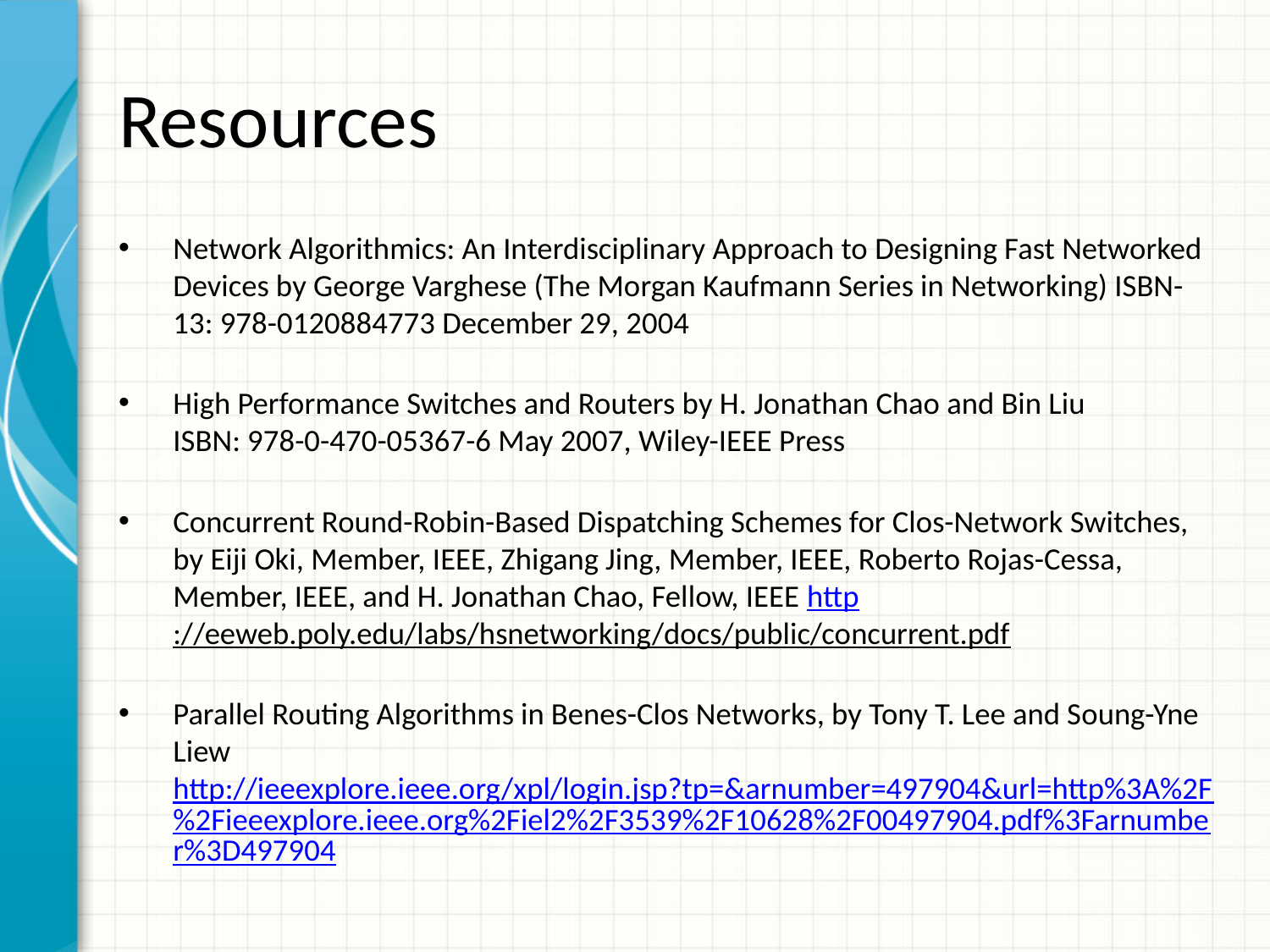

# Resources
Network Algorithmics: An Interdisciplinary Approach to Designing Fast Networked Devices by George Varghese (The Morgan Kaufmann Series in Networking) ISBN-13: 978-0120884773 December 29, 2004
High Performance Switches and Routers by H. Jonathan Chao and Bin Liu
ISBN: 978-0-470-05367-6 May 2007, Wiley-IEEE Press
Concurrent Round-Robin-Based Dispatching Schemes for Clos-Network Switches, by Eiji Oki, Member, IEEE, Zhigang Jing, Member, IEEE, Roberto Rojas-Cessa, Member, IEEE, and H. Jonathan Chao, Fellow, IEEE http://eeweb.poly.edu/labs/hsnetworking/docs/public/concurrent.pdf
Parallel Routing Algorithms in Benes-Clos Networks, by Tony T. Lee and Soung-Yne Liew http://ieeexplore.ieee.org/xpl/login.jsp?tp=&arnumber=497904&url=http%3A%2F%2Fieeexplore.ieee.org%2Fiel2%2F3539%2F10628%2F00497904.pdf%3Farnumber%3D497904